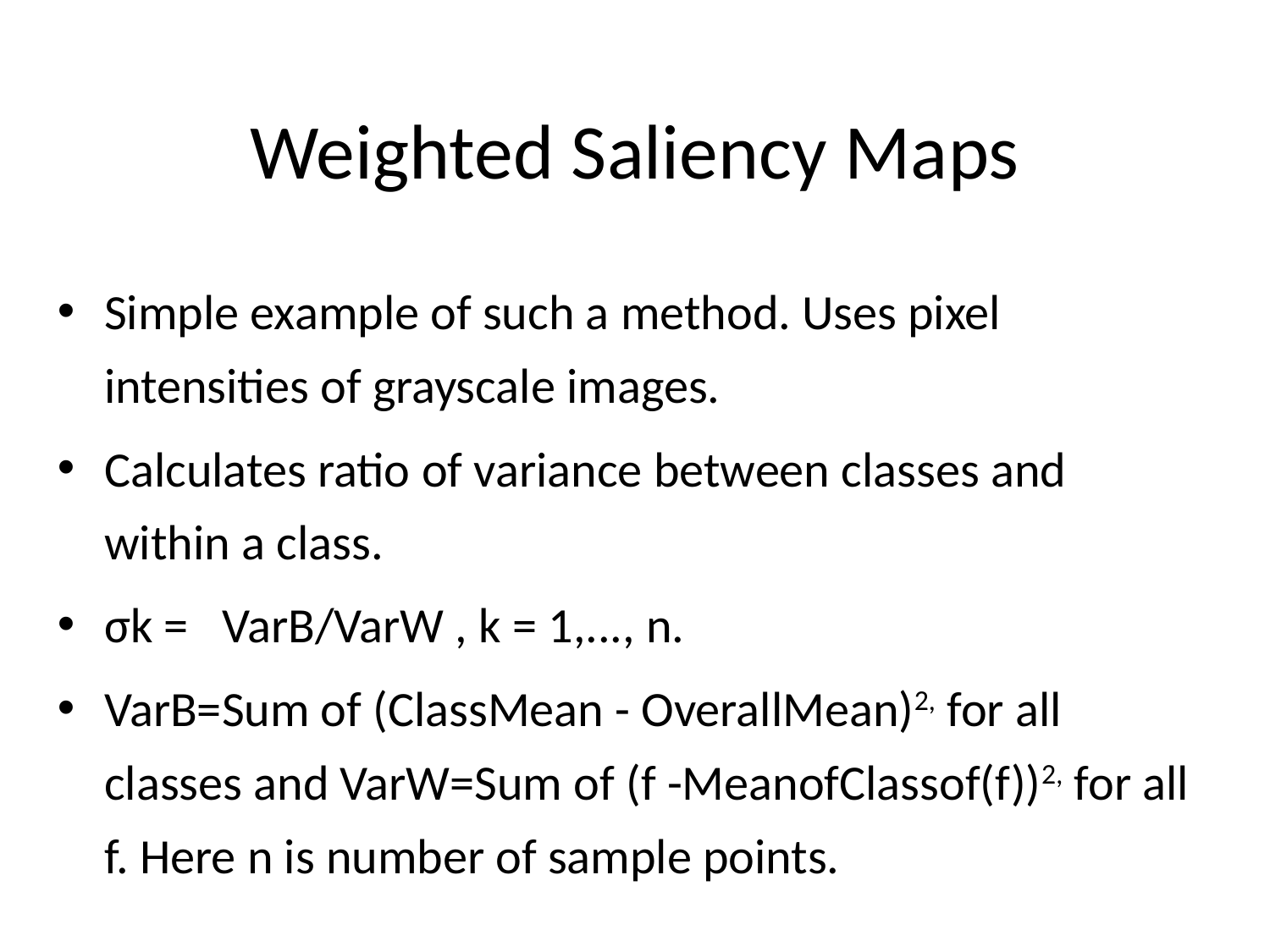

# Weighted Saliency Maps
Simple example of such a method. Uses pixel intensities of grayscale images.
Calculates ratio of variance between classes and within a class.
σk =   VarB/VarW , k = 1,..., n.
VarB=Sum of (ClassMean - OverallMean)2, for all  classes and VarW=Sum of (f -MeanofClassof(f))2, for all f. Here n is number of sample points.